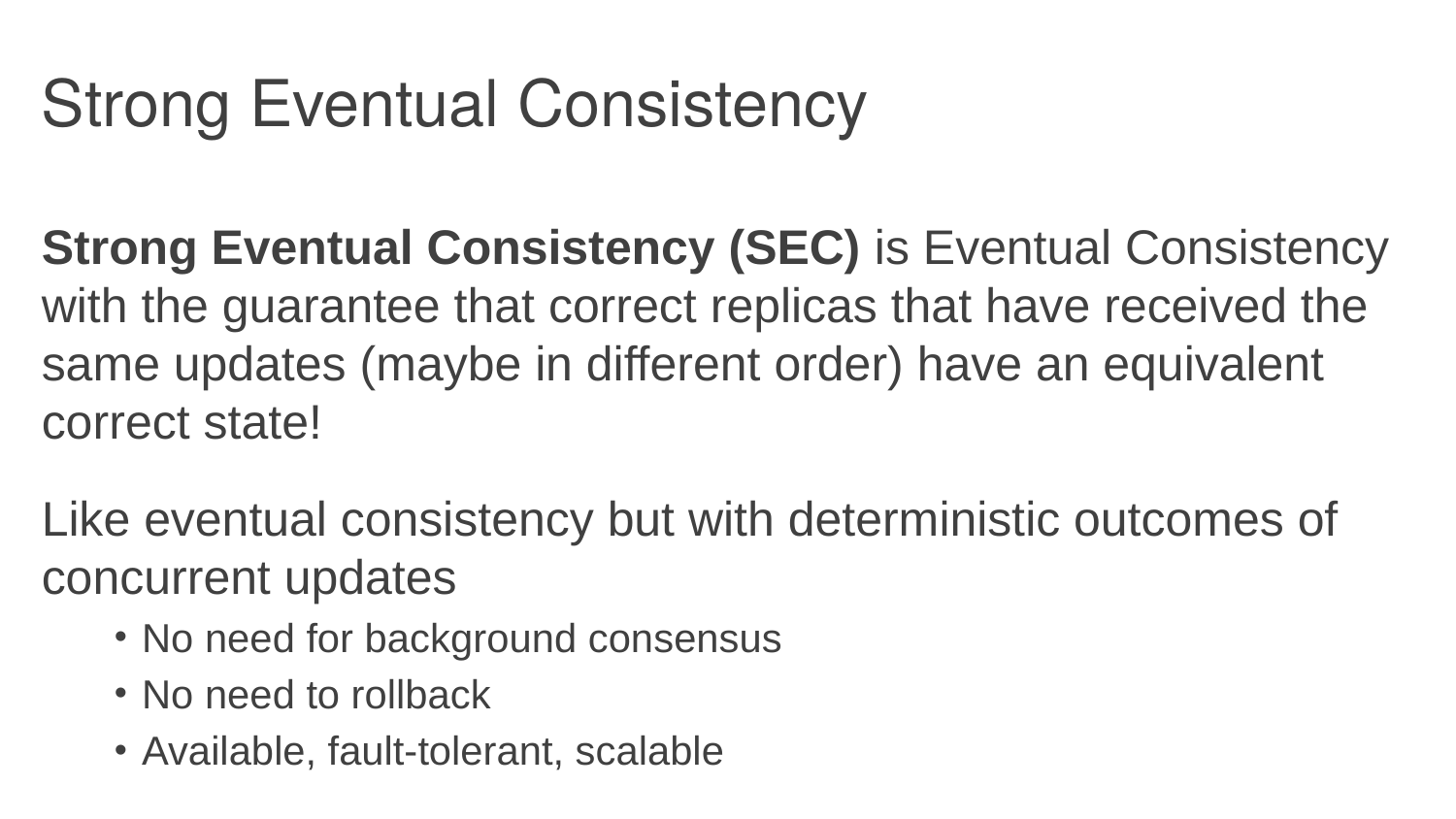

# Strong Eventual Consistency
Strong Eventual Consistency (SEC) is Eventual Consistency with the guarantee that correct replicas that have received the same updates (maybe in different order) have an equivalent correct state!

Like eventual consistency but with deterministic outcomes of concurrent updates
No need for background consensus
No need to rollback
Available, fault-tolerant, scalable